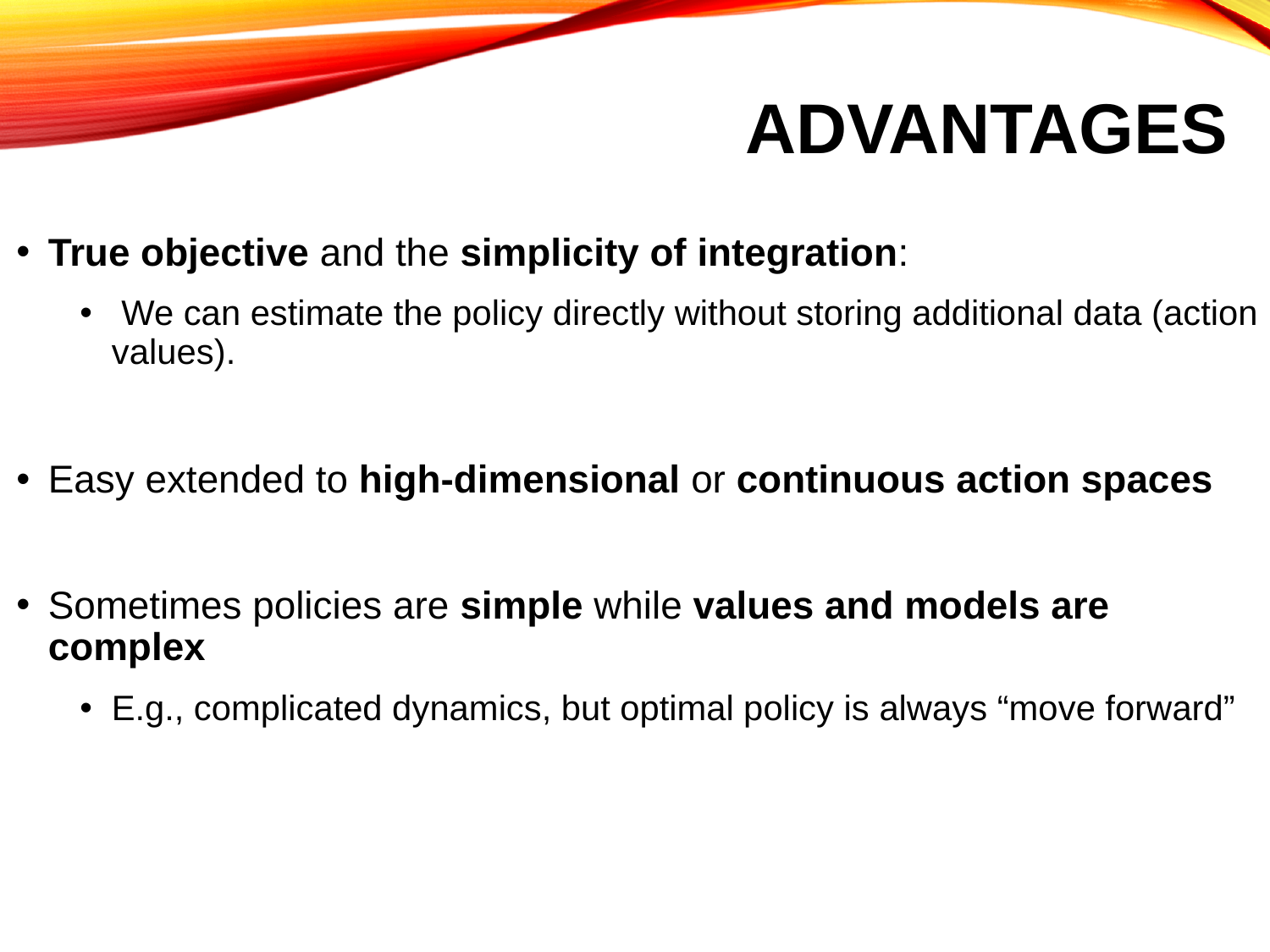

# Advantages
True objective and the simplicity of integration:
 We can estimate the policy directly without storing additional data (action values).

Easy extended to high-dimensional or continuous action spaces

Sometimes policies are simple while values and models are complex
E.g., complicated dynamics, but optimal policy is always “move forward”